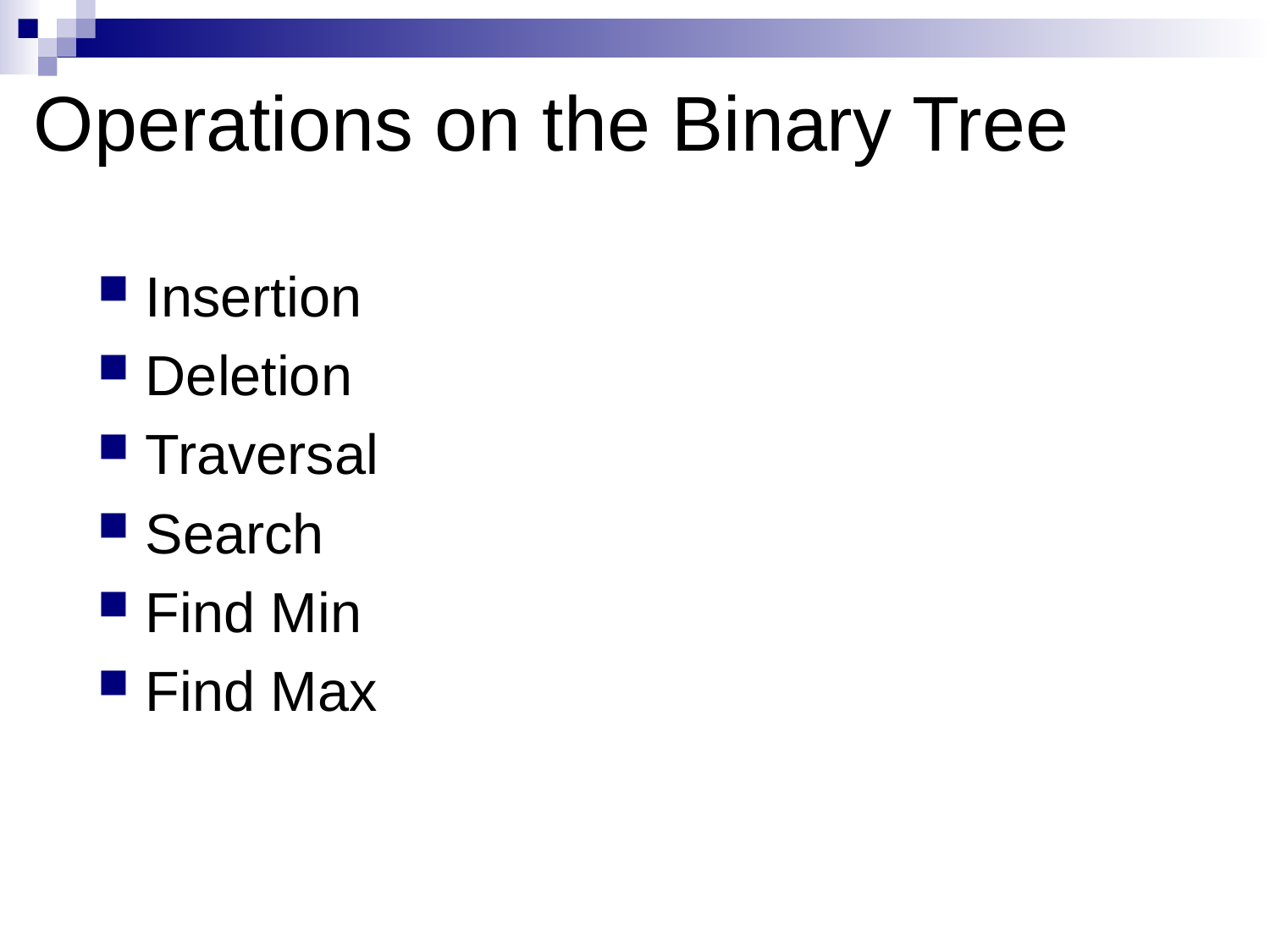

# Operations on the Binary Tree
Insertion
Deletion
Traversal
Search
Find Min
Find Max